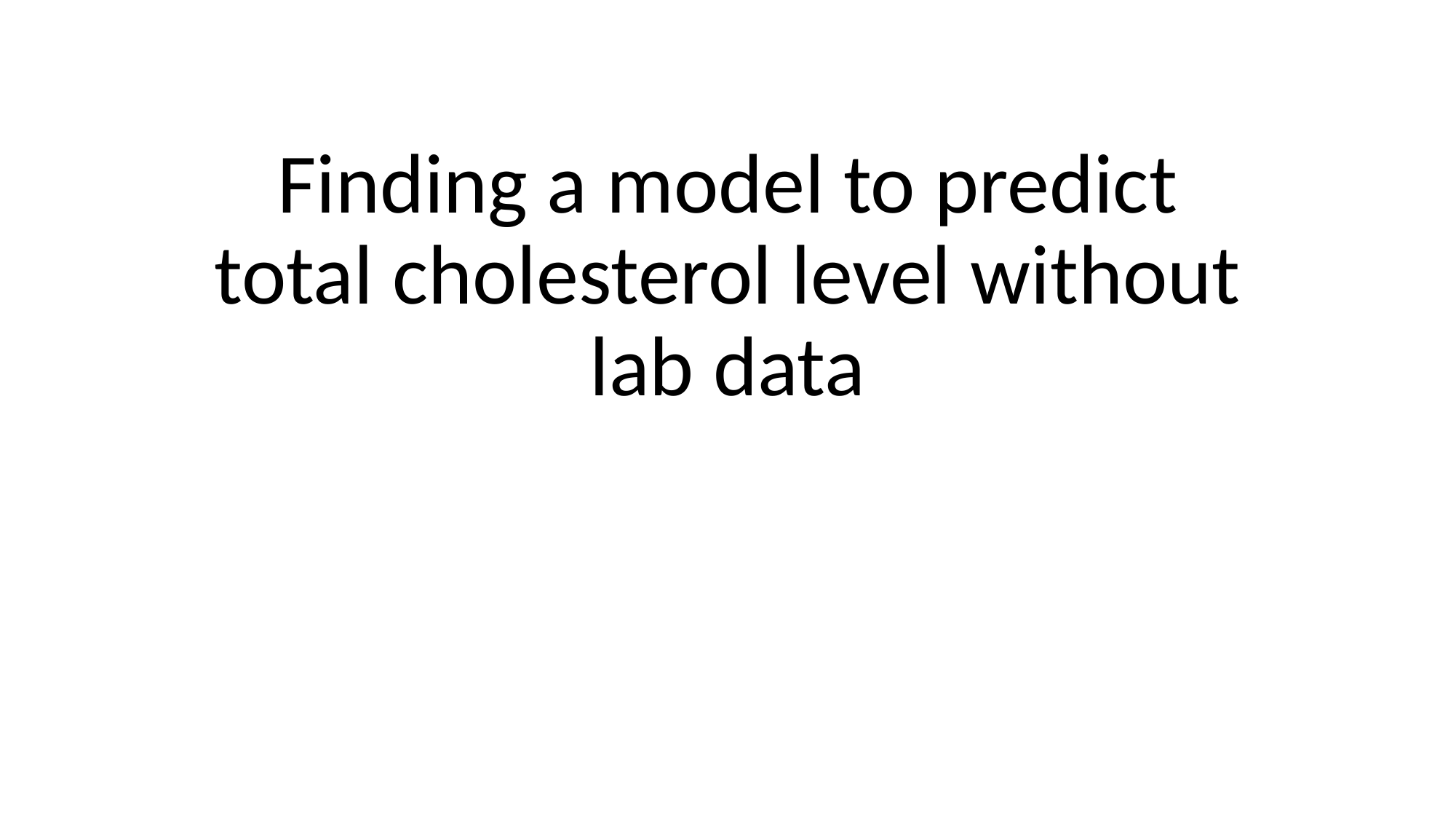

# Finding a model to predict total cholesterol level without lab data